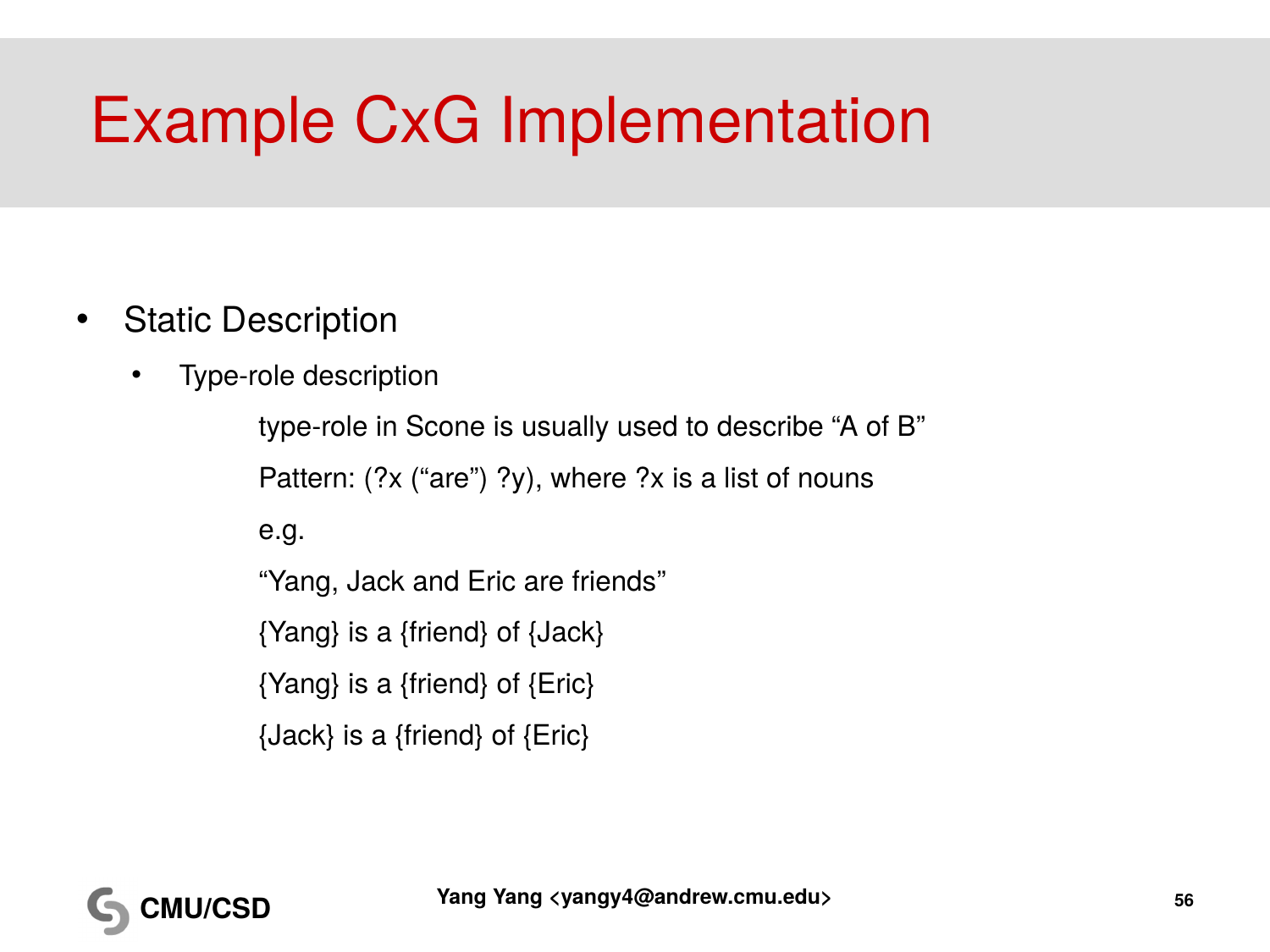

# Example CxG Implementation

Static Description
Type-role description
	type-role in Scone is usually used to describe “A of B”
	Pattern: (?x (“are”) ?y), where ?x is a list of nouns
	e.g.
	“Yang, Jack and Eric are friends”
	{Yang} is a {friend} of {Jack}
	{Yang} is a {friend} of {Eric}
	{Jack} is a {friend} of {Eric}

Yang Yang <yangy4@andrew.cmu.edu>
56